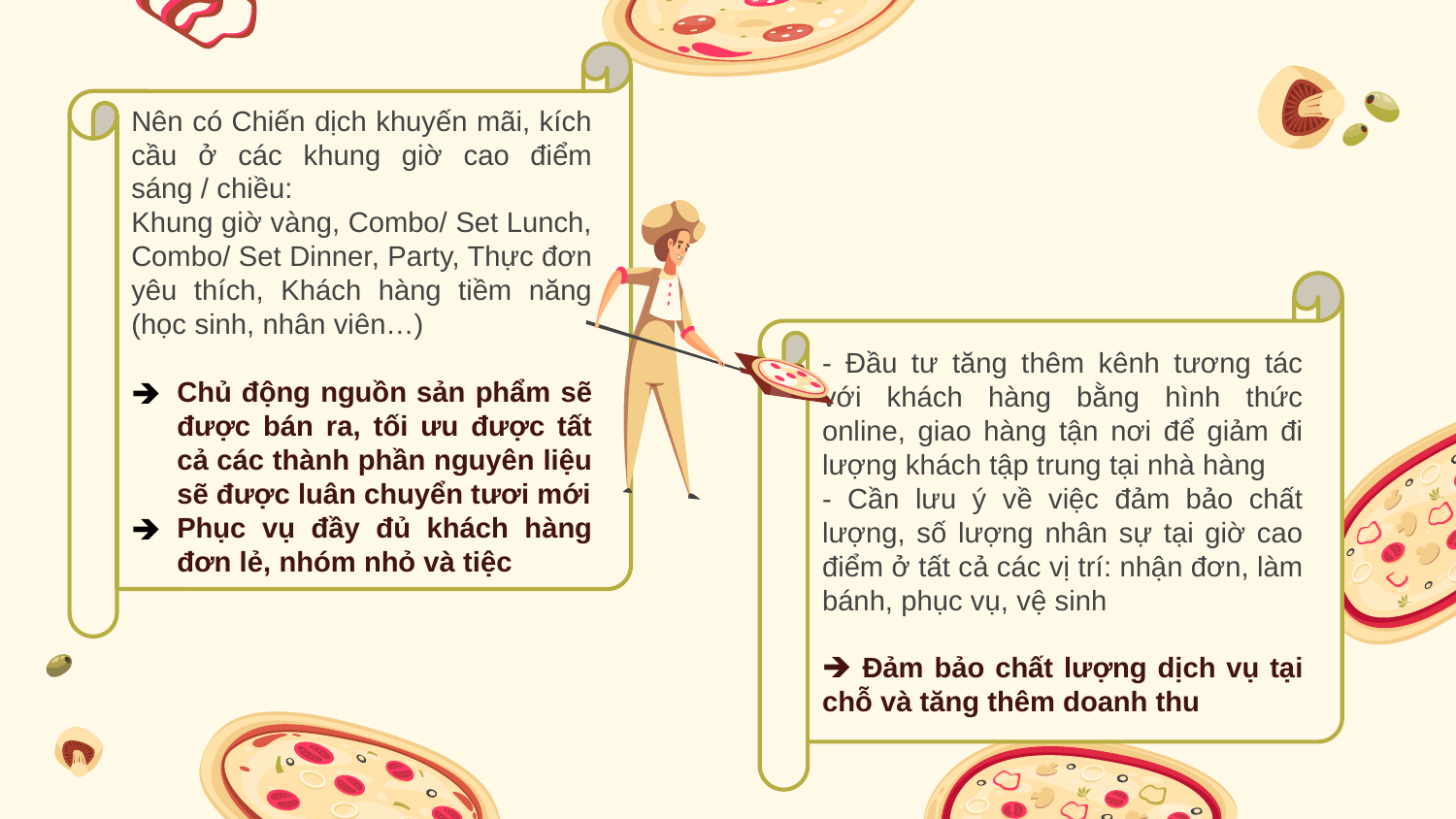

Nên có Chiến dịch khuyến mãi, kích cầu ở các khung giờ cao điểm sáng / chiều:
Khung giờ vàng, Combo/ Set Lunch, Combo/ Set Dinner, Party, Thực đơn yêu thích, Khách hàng tiềm năng (học sinh, nhân viên…)

Chủ động nguồn sản phẩm sẽ được bán ra, tối ưu được tất cả các thành phần nguyên liệu sẽ được luân chuyển tươi mới
Phục vụ đầy đủ khách hàng đơn lẻ, nhóm nhỏ và tiệc

- Đầu tư tăng thêm kênh tương tác với khách hàng bằng hình thức online, giao hàng tận nơi để giảm đi lượng khách tập trung tại nhà hàng
- Cần lưu ý về việc đảm bảo chất lượng, số lượng nhân sự tại giờ cao điểm ở tất cả các vị trí: nhận đơn, làm bánh, phục vụ, vệ sinh

🡺 Đảm bảo chất lượng dịch vụ tại chỗ và tăng thêm doanh thu